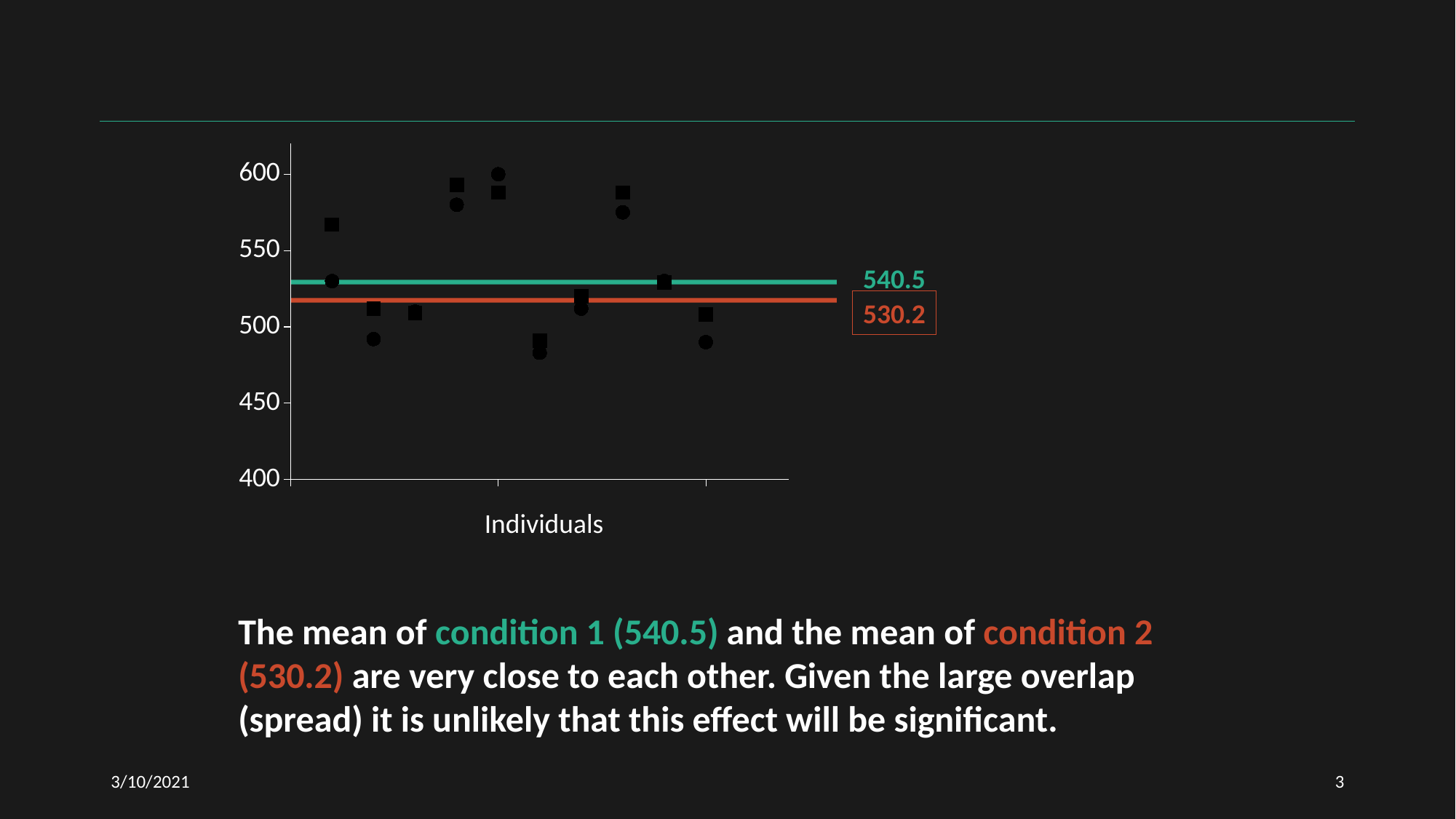

### Chart

| Category |  |  |
|---|---|---|
540.5

530.2

Individuals
The mean of condition 1 (540.5) and the mean of condition 2 (530.2) are very close to each other. Given the large overlap (spread) it is unlikely that this effect will be significant.
3/10/2021
3